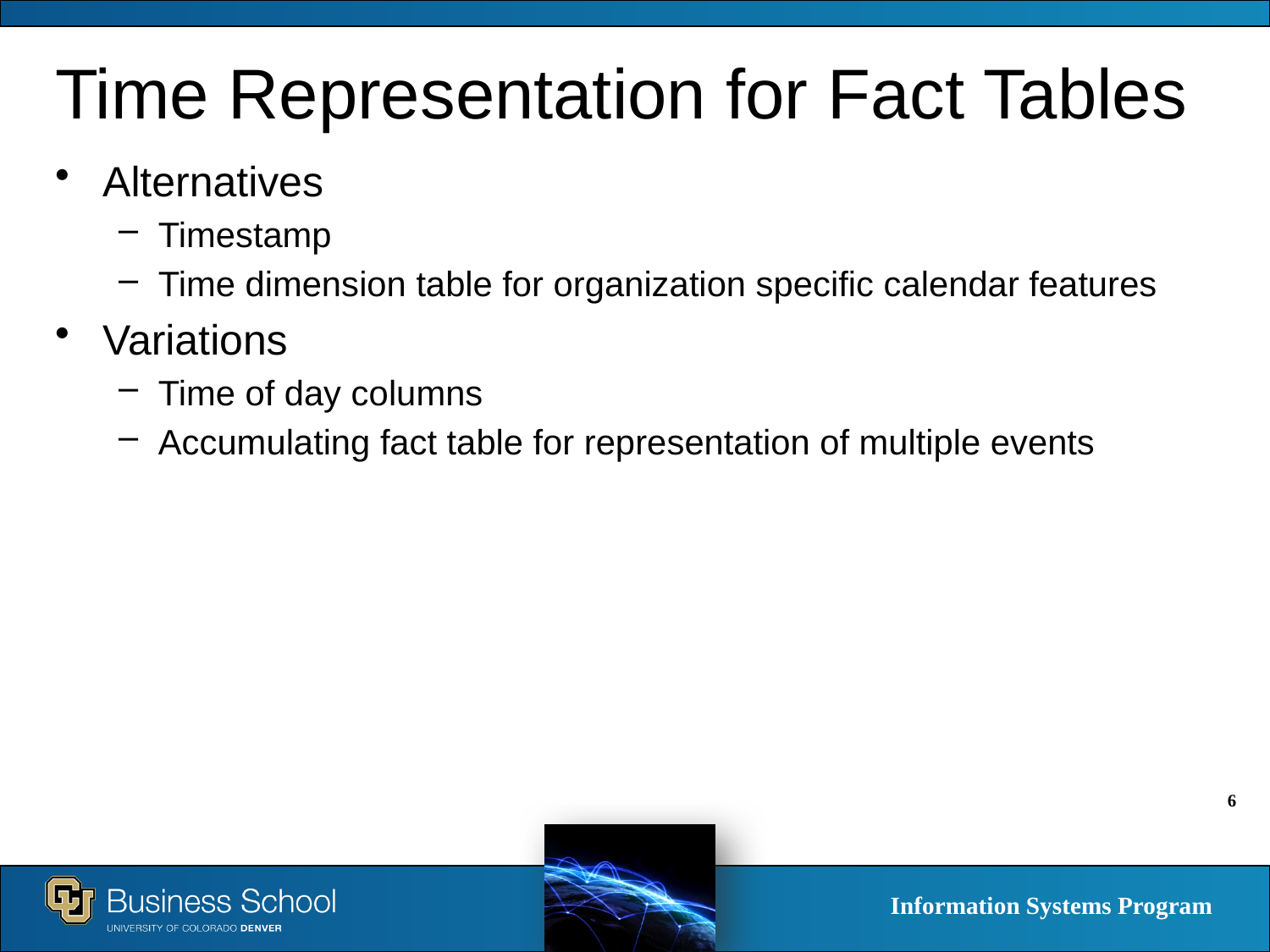

# Time Representation for Fact Tables
Alternatives
Timestamp
Time dimension table for organization specific calendar features
Variations
Time of day columns
Accumulating fact table for representation of multiple events